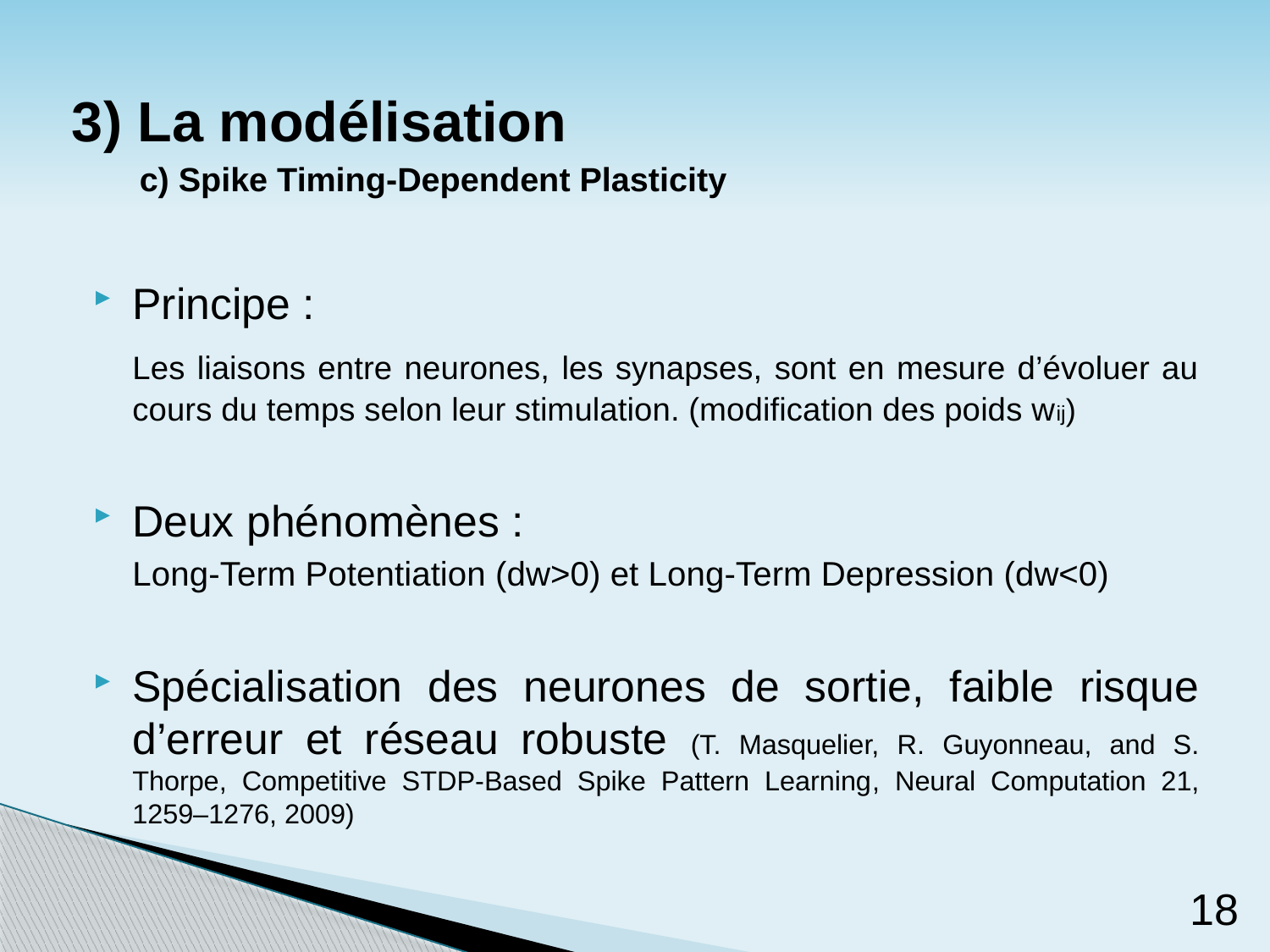

3) La modélisation
# c) Spike Timing-Dependent Plasticity

Principe :
	Les liaisons entre neurones, les synapses, sont en mesure d’évoluer au cours du temps selon leur stimulation. (modification des poids wij)

Deux phénomènes :
	Long-Term Potentiation (dw>0) et Long-Term Depression (dw<0)

Spécialisation des neurones de sortie, faible risque d’erreur et réseau robuste (T. Masquelier, R. Guyonneau, and S. Thorpe, Competitive STDP-Based Spike Pattern Learning, Neural Computation 21, 1259–1276, 2009)
18